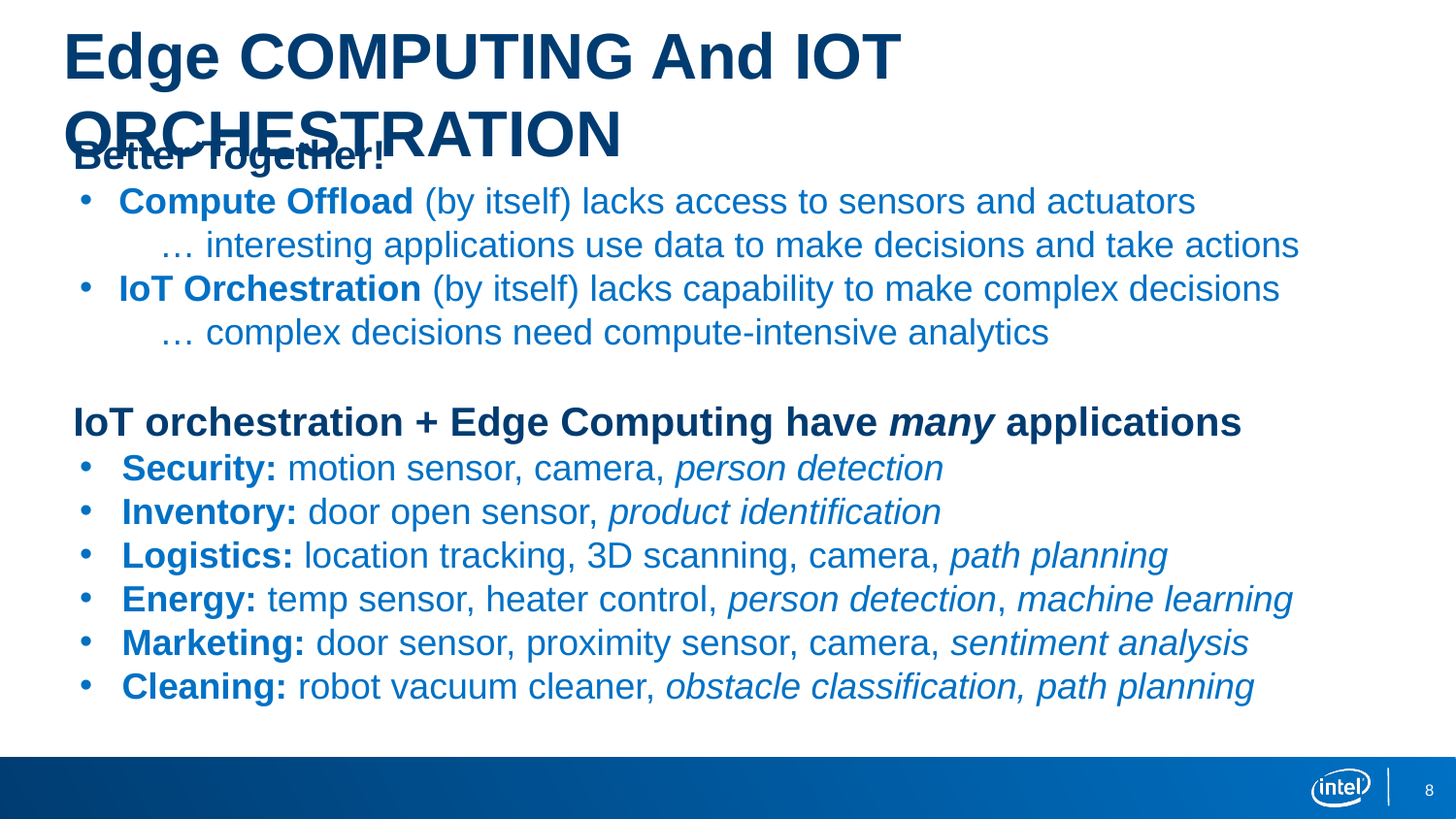

Edge COMPUTING And IOT ORCHESTRATION
Better Together!
Compute Offload (by itself) lacks access to sensors and actuators
    … interesting applications use data to make decisions and take actions
IoT Orchestration (by itself) lacks capability to make complex decisions
    … complex decisions need compute-intensive analytics

IoT orchestration + Edge Computing have many applications
Security: motion sensor, camera, person detection
Inventory: door open sensor, product identification
Logistics: location tracking, 3D scanning, camera, path planning
Energy: temp sensor, heater control, person detection, machine learning
Marketing: door sensor, proximity sensor, camera, sentiment analysis
Cleaning: robot vacuum cleaner, obstacle classification, path planning

8